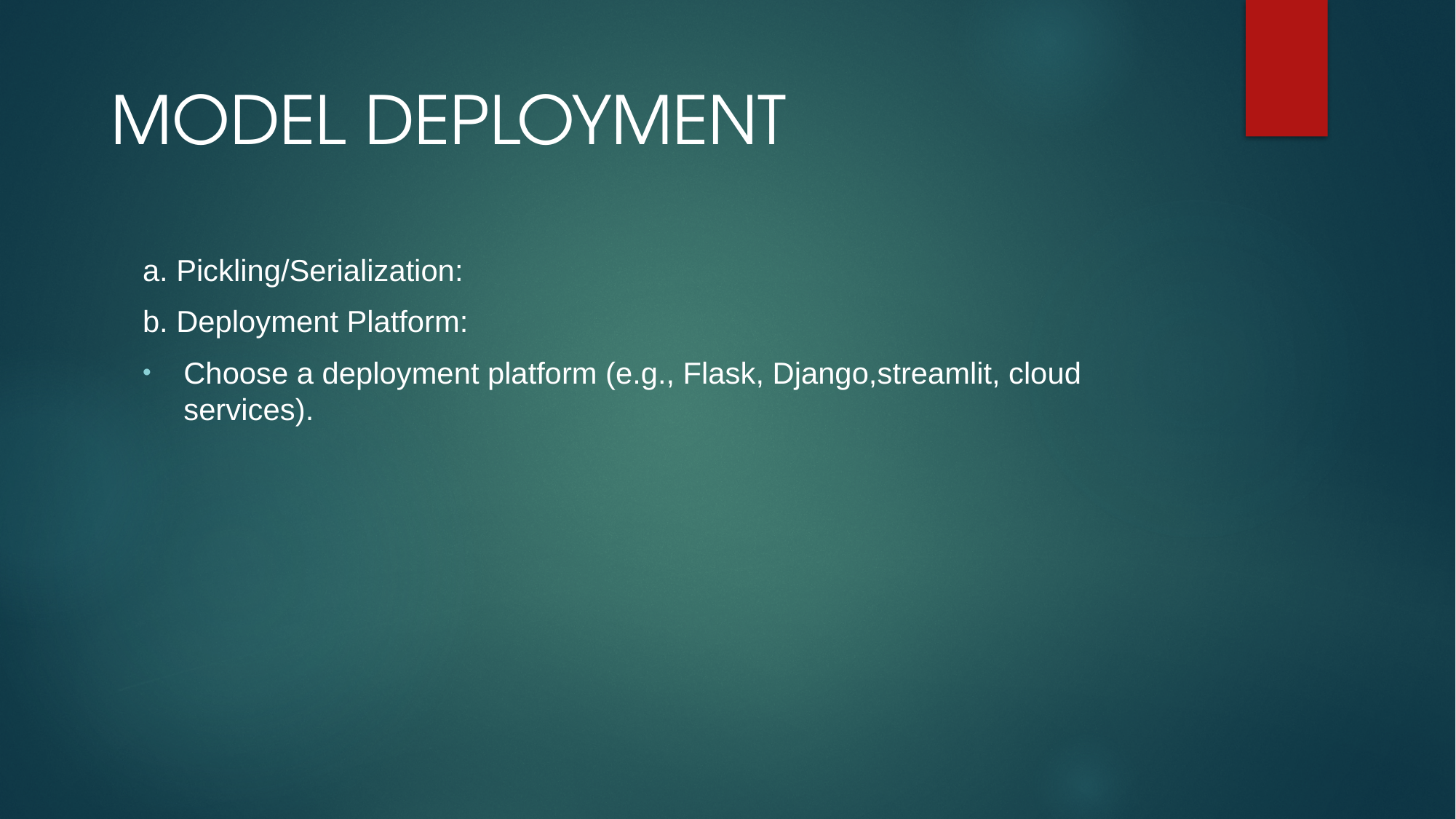

#
MODEL DEPLOYMENT
a. Pickling/Serialization:
b. Deployment Platform:
Choose a deployment platform (e.g., Flask, Django,streamlit, cloud services).